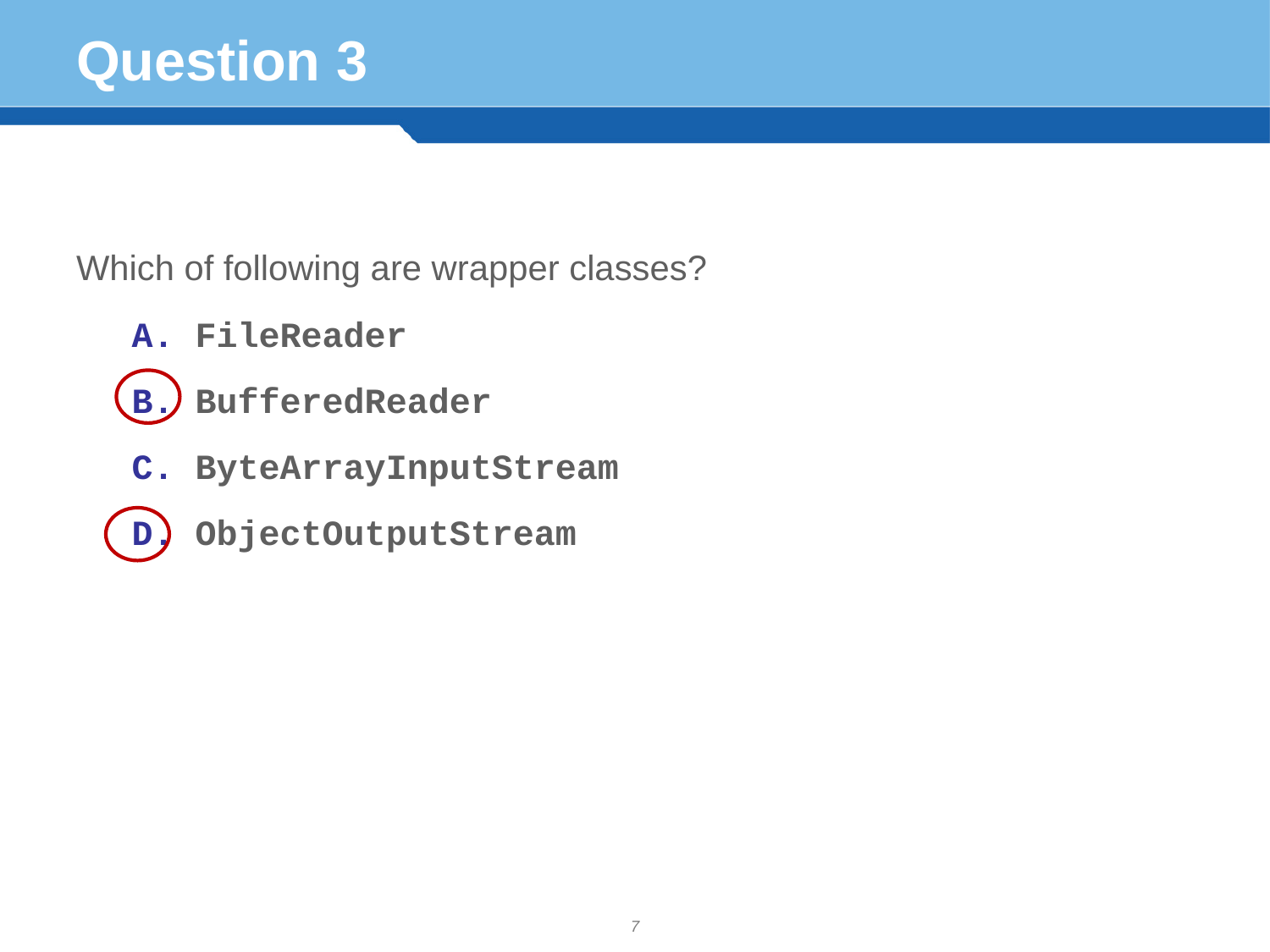

# Question 3
Which of following are wrapper classes?
FileReader
BufferedReader
ByteArrayInputStream
ObjectOutputStream

7